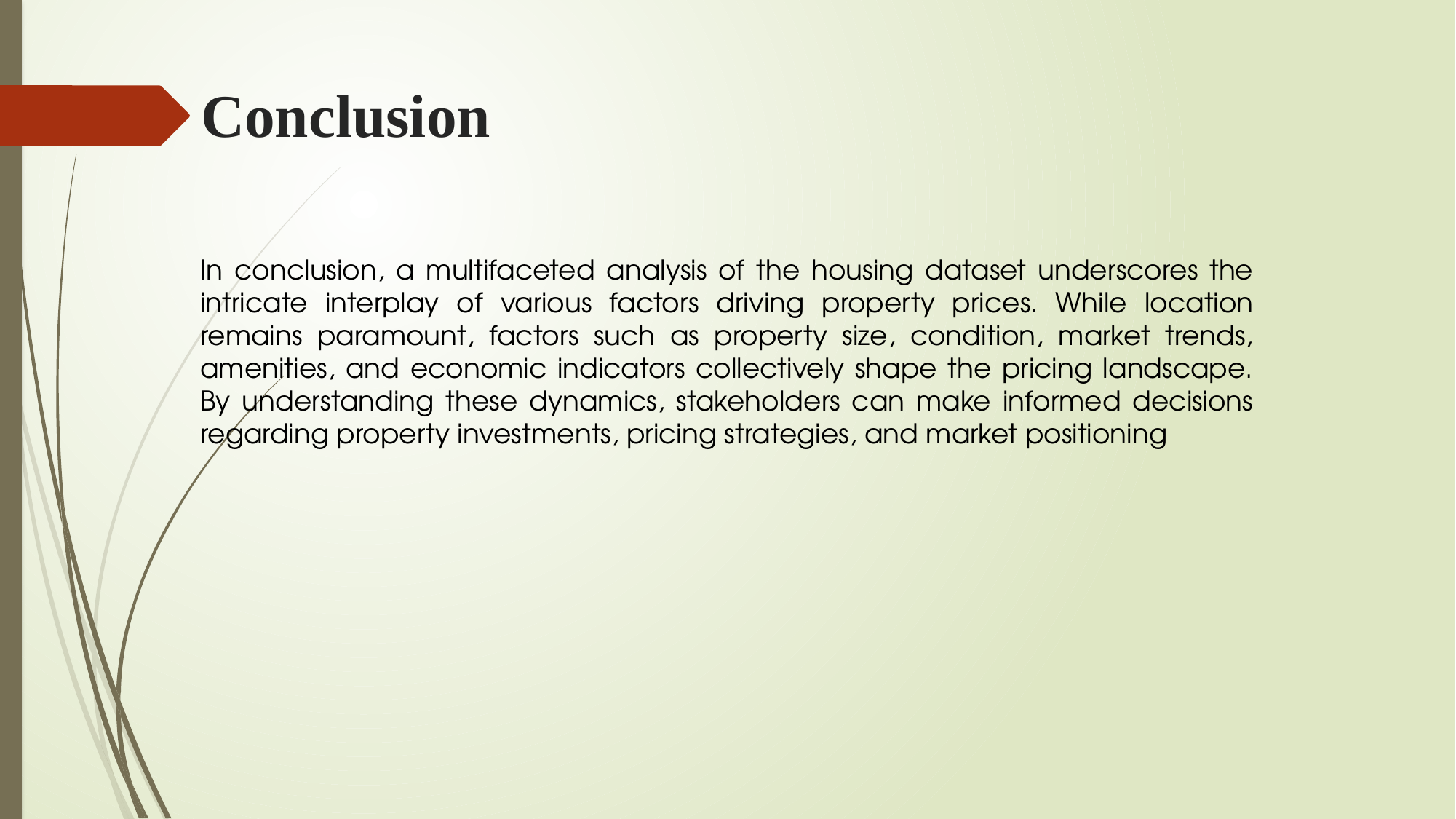

# Conclusion
In conclusion, a multifaceted analysis of the housing dataset underscores the intricate interplay of various factors driving property prices. While location remains paramount, factors such as property size, condition, market trends, amenities, and economic indicators collectively shape the pricing landscape. By understanding these dynamics, stakeholders can make informed decisions regarding property investments, pricing strategies, and market positioning